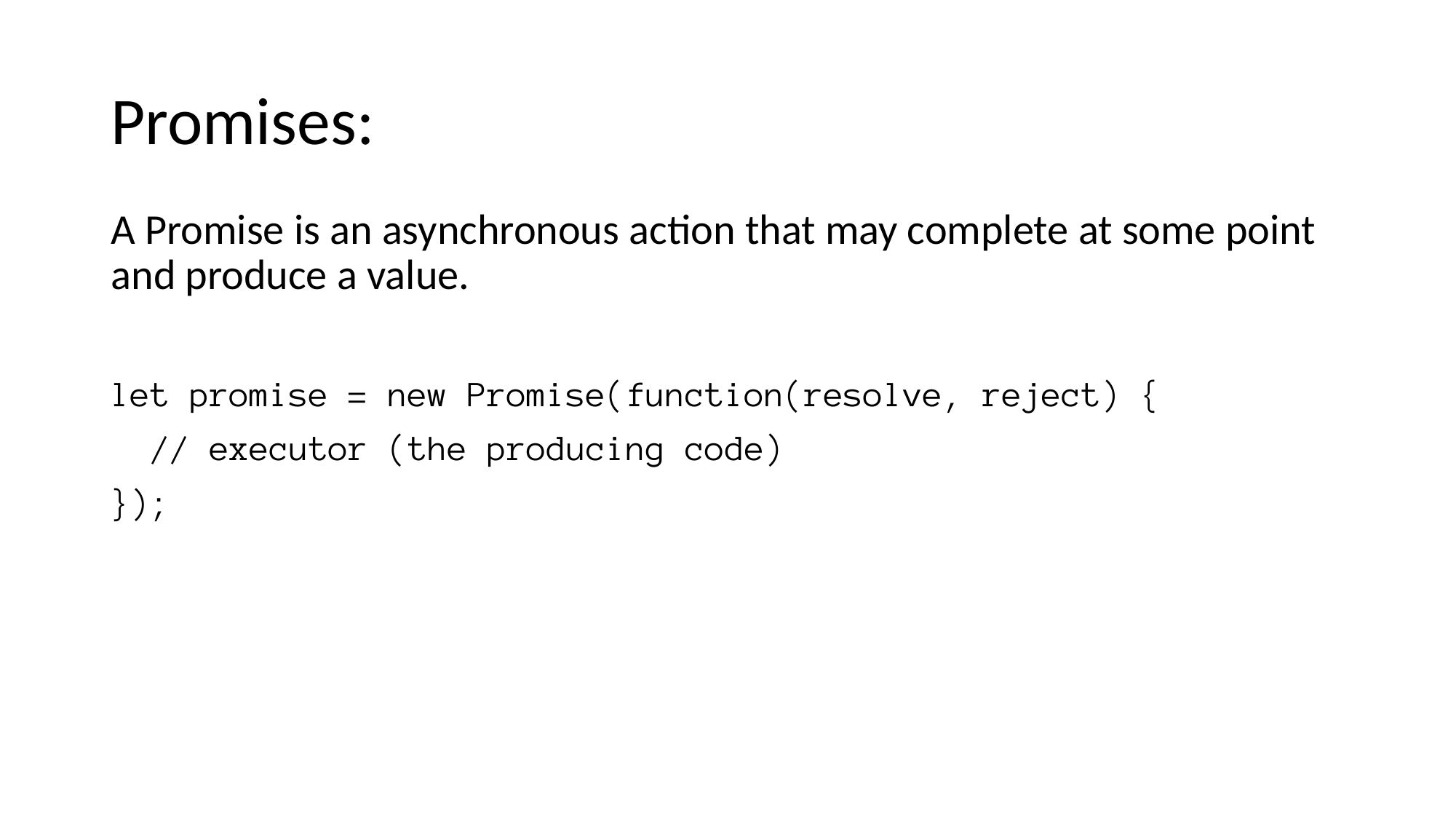

# Promises:
A Promise is an asynchronous action that may complete at some point and produce a value.

let promise = new Promise(function(resolve, reject) {
  // executor (the producing code)
});